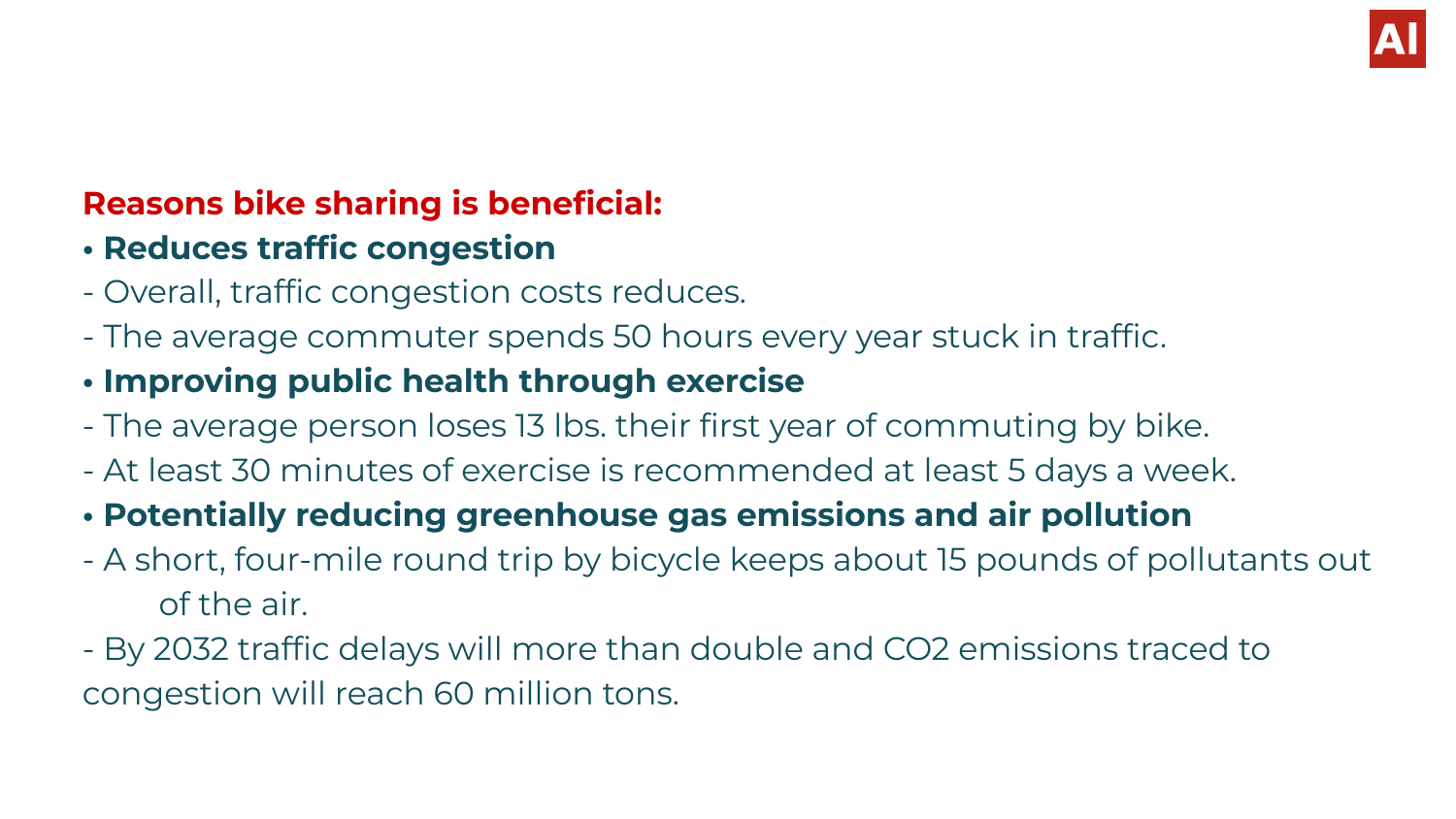

#
Reasons bike sharing is beneficial:
• Reduces traffic congestion
- Overall, traffic congestion costs reduces.
- The average commuter spends 50 hours every year stuck in traffic.
• Improving public health through exercise
- The average person loses 13 lbs. their first year of commuting by bike.
- At least 30 minutes of exercise is recommended at least 5 days a week.
• Potentially reducing greenhouse gas emissions and air pollution
- A short, four-mile round trip by bicycle keeps about 15 pounds of pollutants out            of the air.
- By 2032 traffic delays will more than double and CO2 emissions traced to congestion will reach 60 million tons.